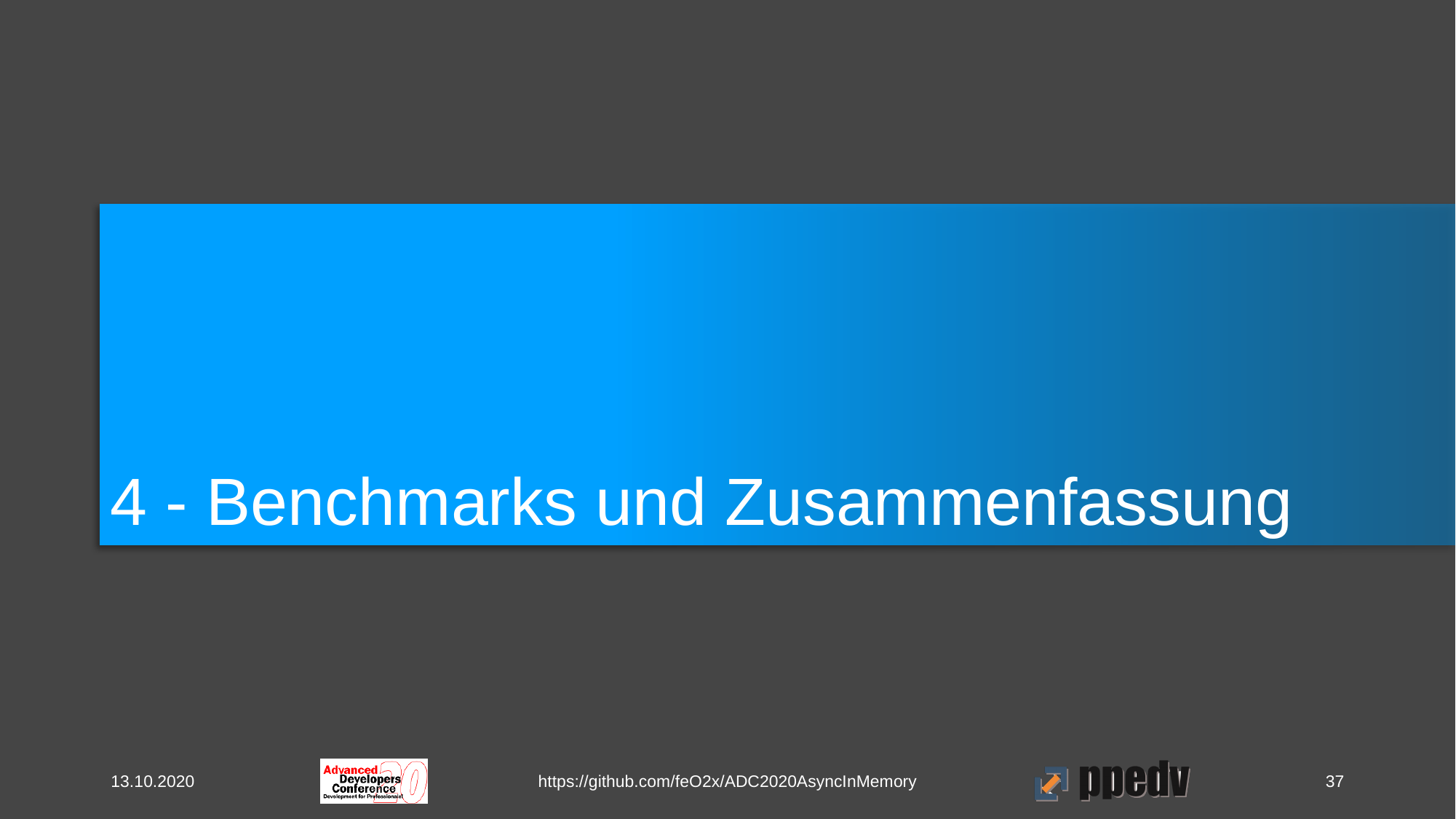

# 4 - Benchmarks und Zusammenfassung

13.10.2020
https://github.com/feO2x/ADC2020AsyncInMemory
37